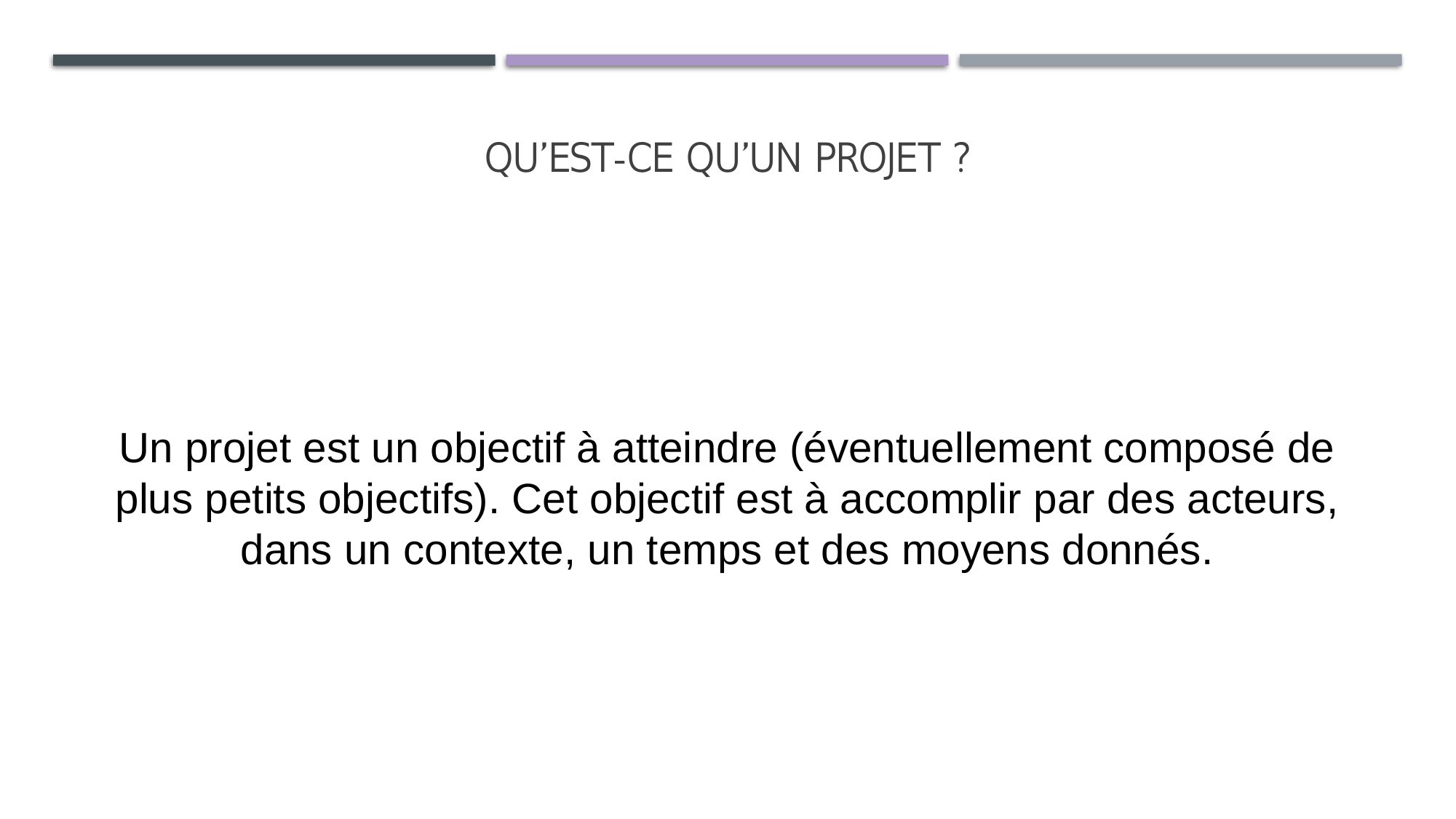

# Qu’est-ce qu’un projet ?
Un projet est un objectif à atteindre (éventuellement composé de plus petits objectifs). Cet objectif est à accomplir par des acteurs, dans un contexte, un temps et des moyens donnés.